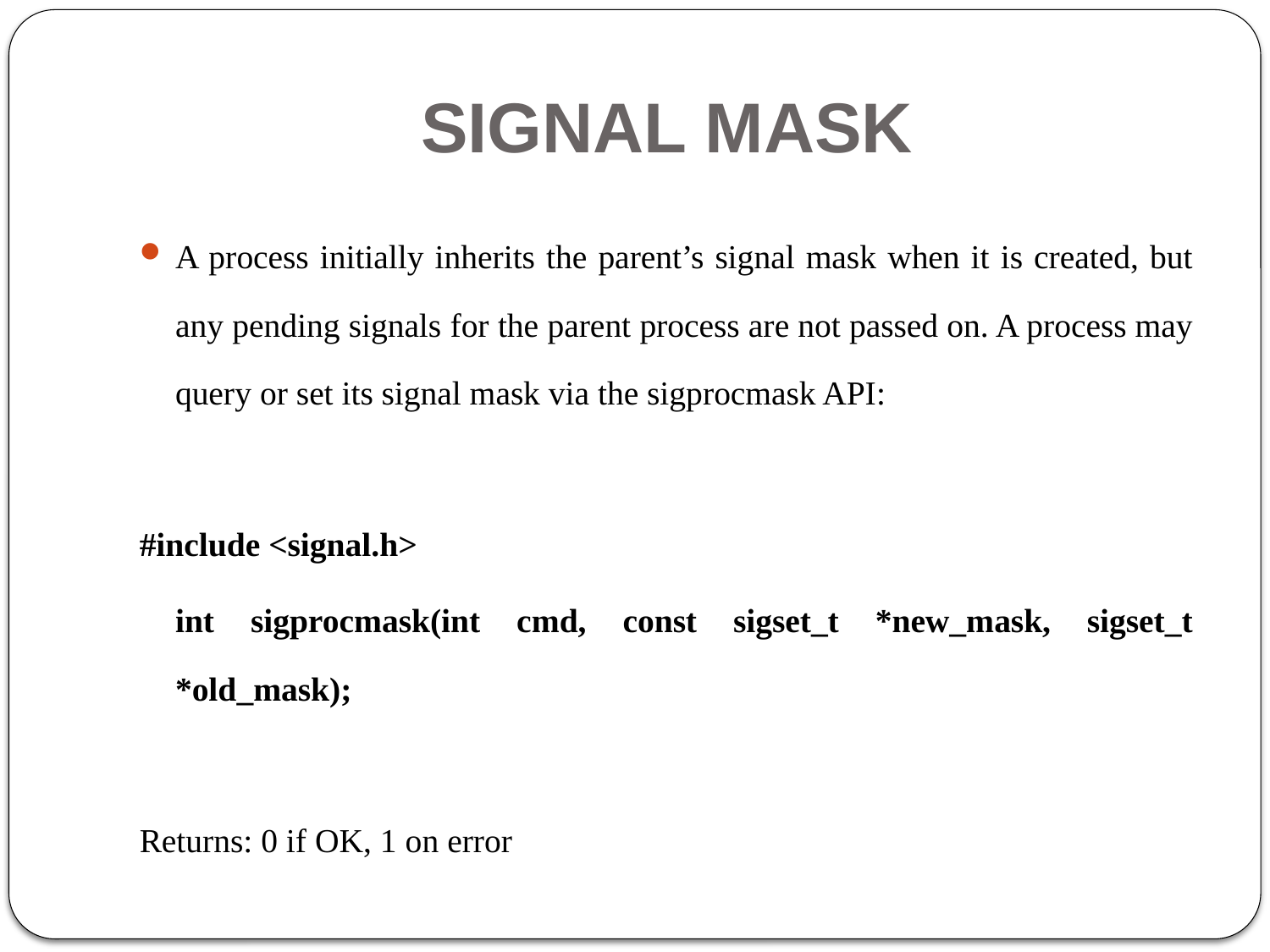

# SIGNAL MASK
A process initially inherits the parent’s signal mask when it is created, but any pending signals for the parent process are not passed on. A process may query or set its signal mask via the sigprocmask API:

#include <signal.h>
	int sigprocmask(int cmd, const sigset_t *new_mask, sigset_t *old_mask);

Returns: 0 if OK, 1 on error